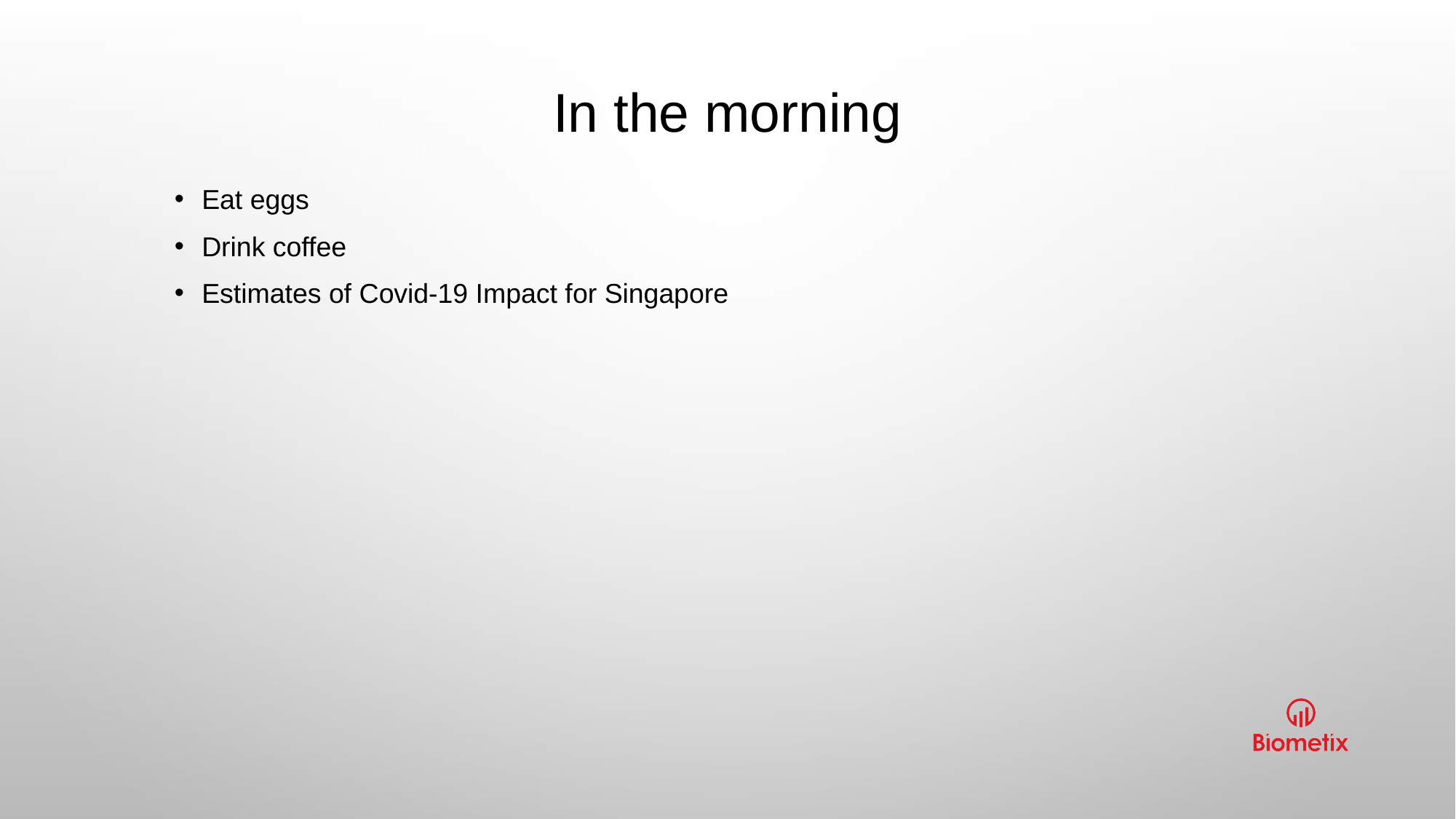

# In the morning
Eat eggs
Drink coffee
Estimates of Covid-19 Impact for Singapore